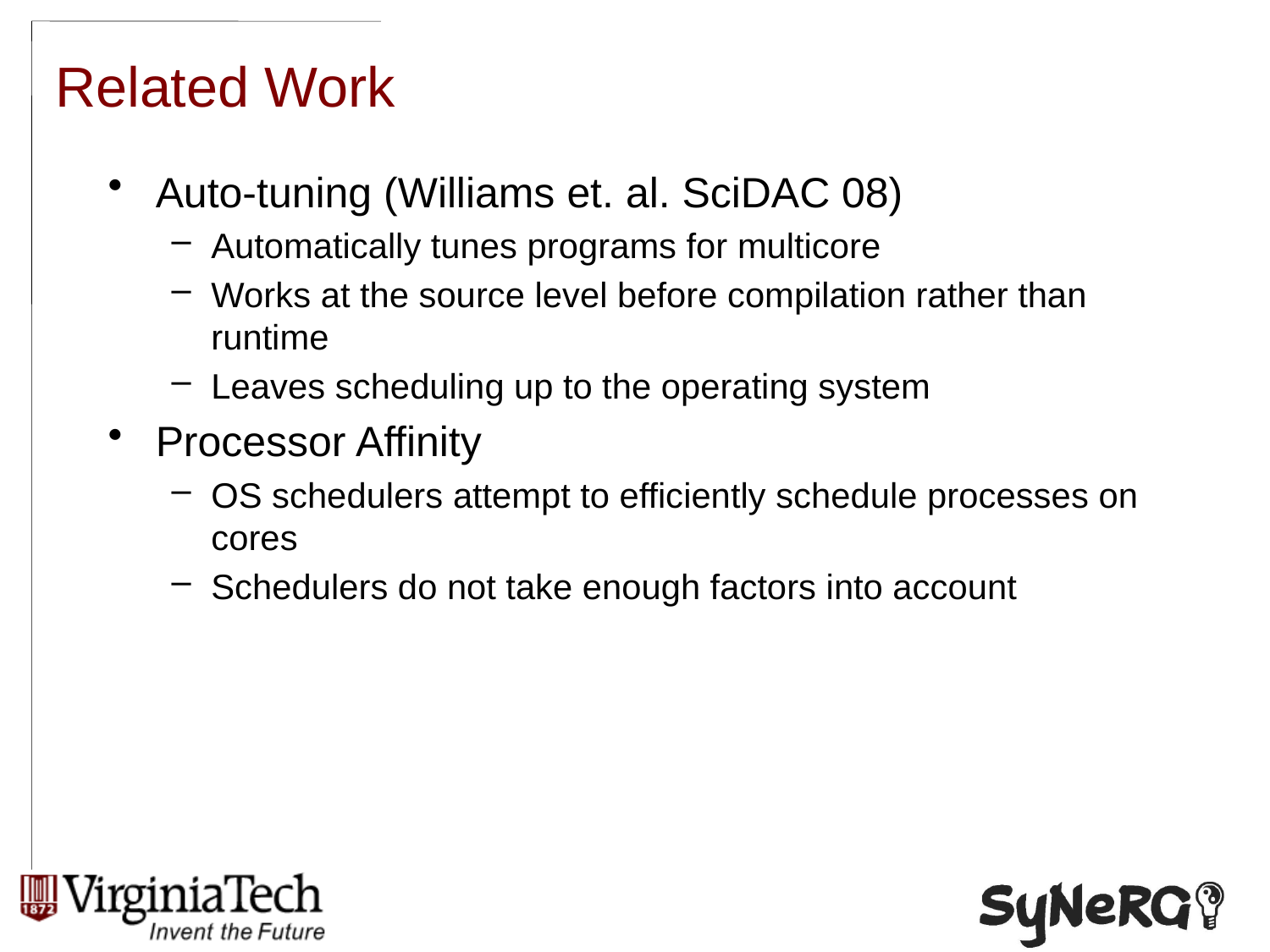

# Related Work
Auto-tuning (Williams et. al. SciDAC 08)
Automatically tunes programs for multicore
Works at the source level before compilation rather than runtime
Leaves scheduling up to the operating system
Processor Affinity
OS schedulers attempt to efficiently schedule processes on cores
Schedulers do not take enough factors into account